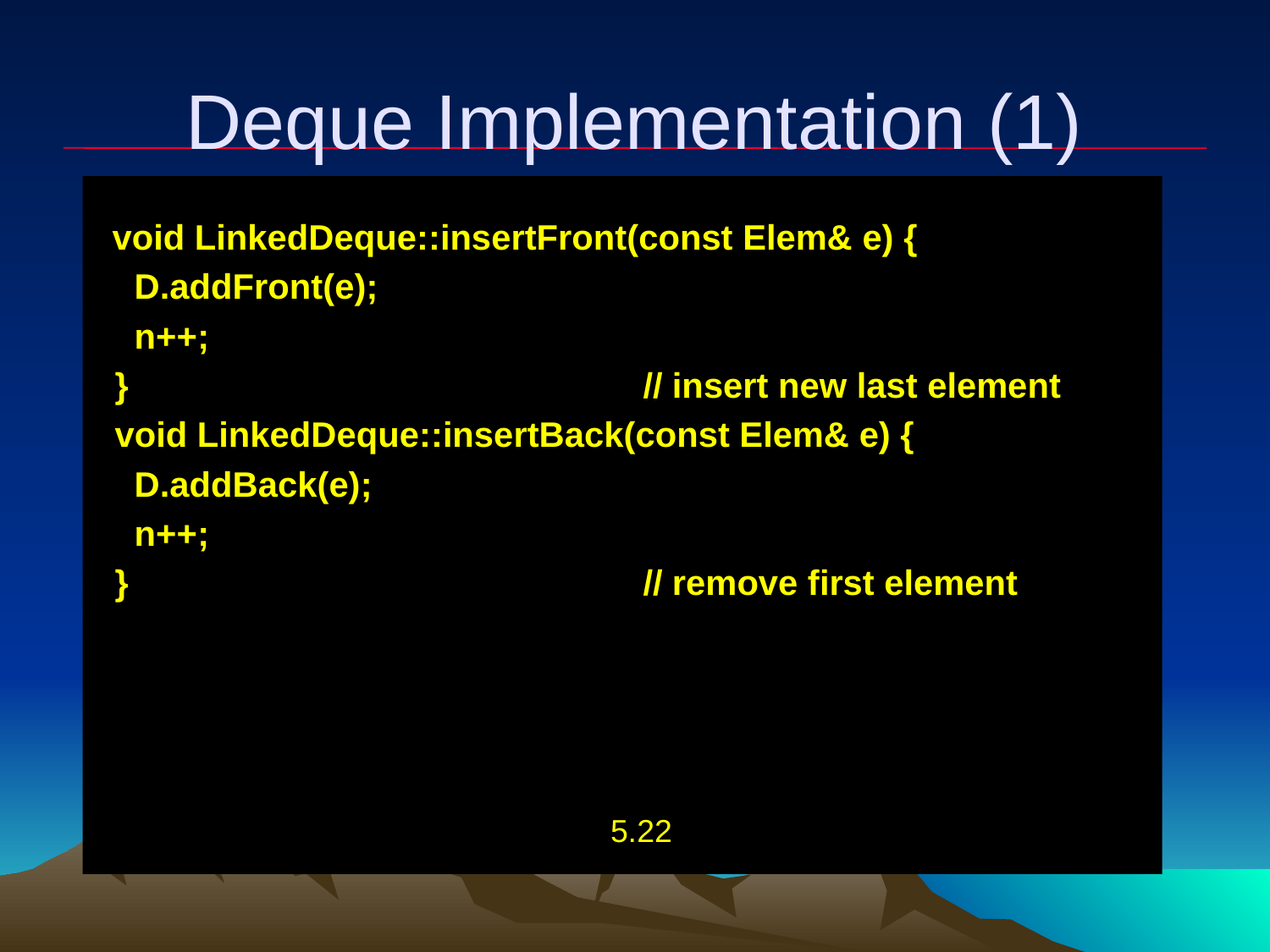

# Deque Implementation (1)

   void LinkedDeque::insertFront(const Elem& e) {
    D.addFront(e);
    n++;
  }					// insert new last element
  void LinkedDeque::insertBack(const Elem& e) {
    D.addBack(e);
    n++;
  }					// remove first element

5.22